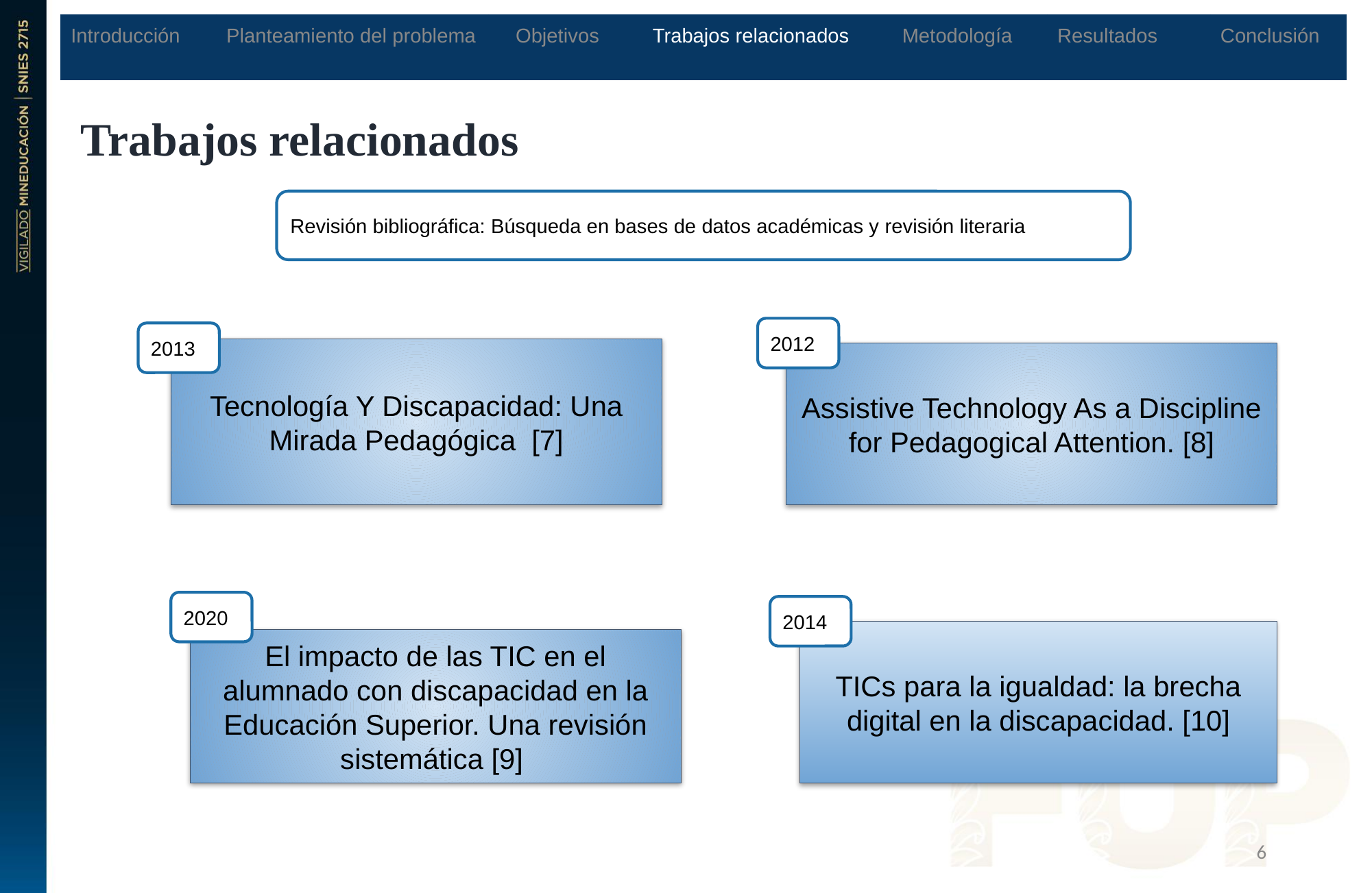

| Introducción | Planteamiento del problema | Objetivos | Trabajos relacionados | Metodología | Resultados | Conclusión |
| --- | --- | --- | --- | --- | --- | --- |
Trabajos relacionados
Revisión bibliográfica: Búsqueda en bases de datos académicas y revisión literaria
2012
2013
Tecnología Y Discapacidad: Una Mirada Pedagógica  [7]
Assistive Technology As a Discipline for Pedagogical Attention. [8]
2020
2014
TICs para la igualdad: la brecha digital en la discapacidad. [10]
El impacto de las TIC en el alumnado con discapacidad en la Educación Superior. Una revisión sistemática [9]
6